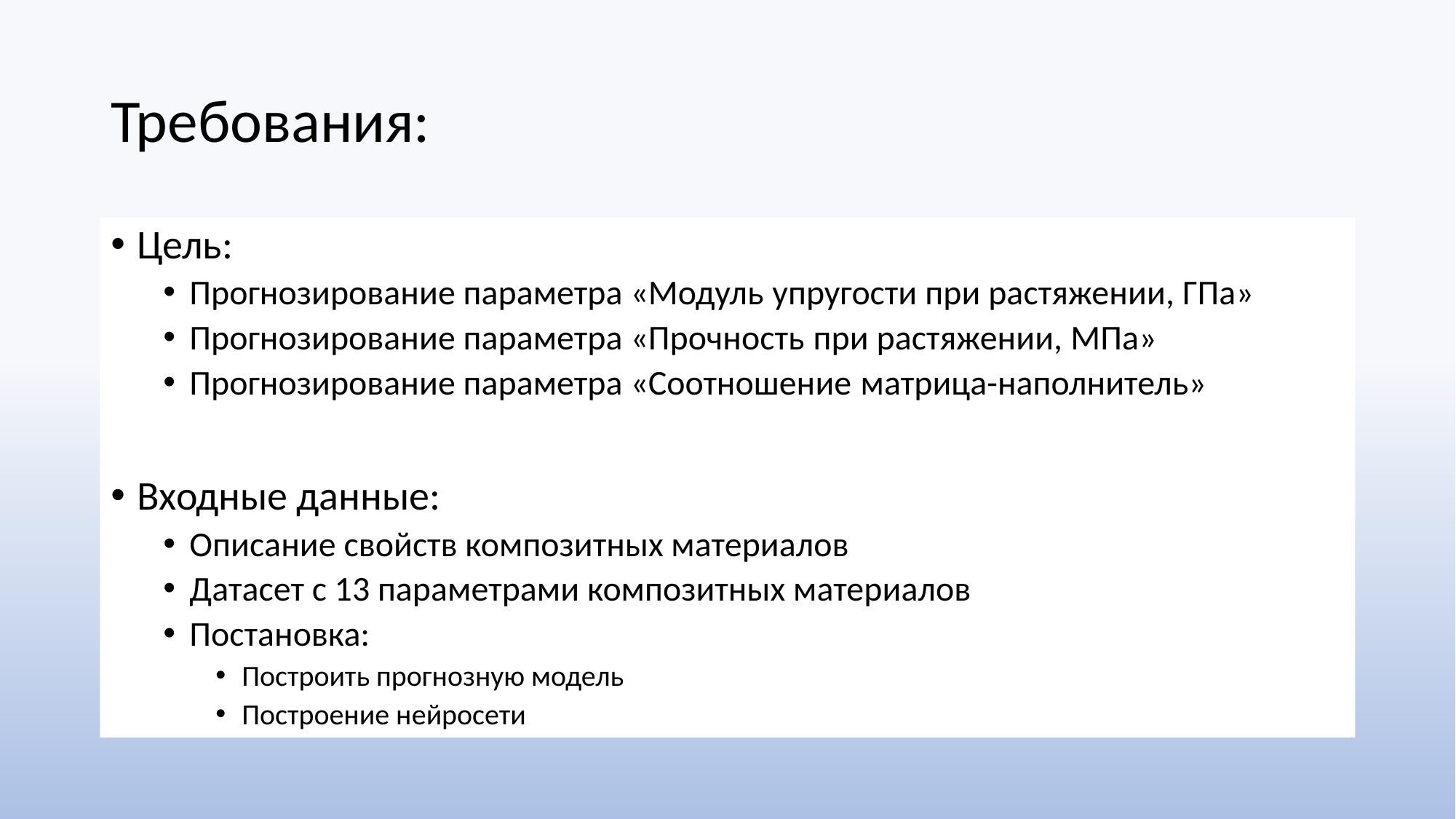

# Требования:
Цель:
Прогнозирование параметра «Модуль упругости при растяжении, ГПа»
Прогнозирование параметра «Прочность при растяжении, МПа»
Прогнозирование параметра «Соотношение матрица-наполнитель»

Входные данные:
Описание свойств композитных материалов
Датасет с 13 параметрами композитных материалов
Постановка:
Построить прогнозную модель
Построение нейросети